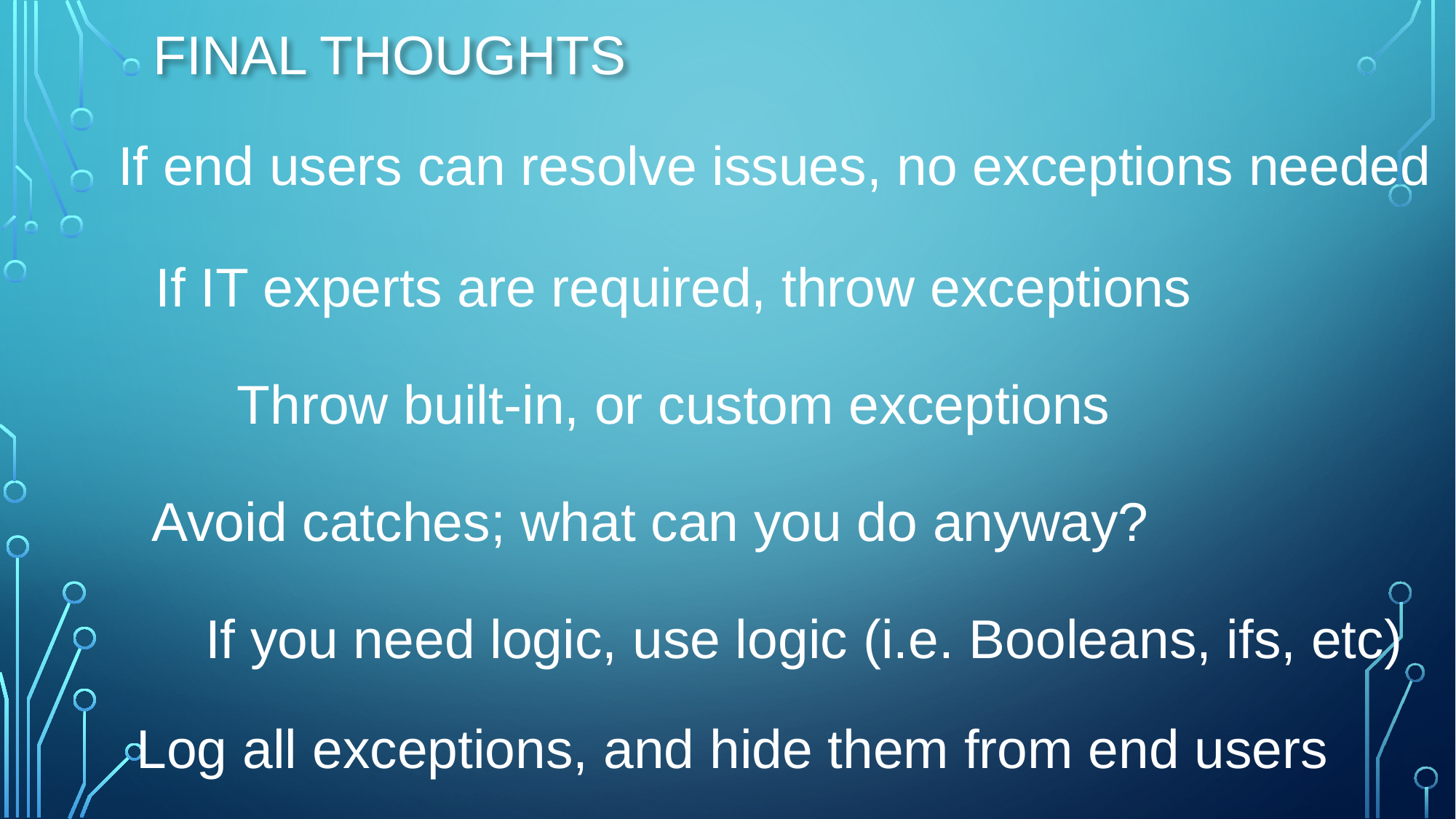

# Final Thoughts
If end users can resolve issues, no exceptions needed
If IT experts are required, throw exceptions
Throw built-in, or custom exceptions
Avoid catches; what can you do anyway?
If you need logic, use logic (i.e. Booleans, ifs, etc)
Log all exceptions, and hide them from end users